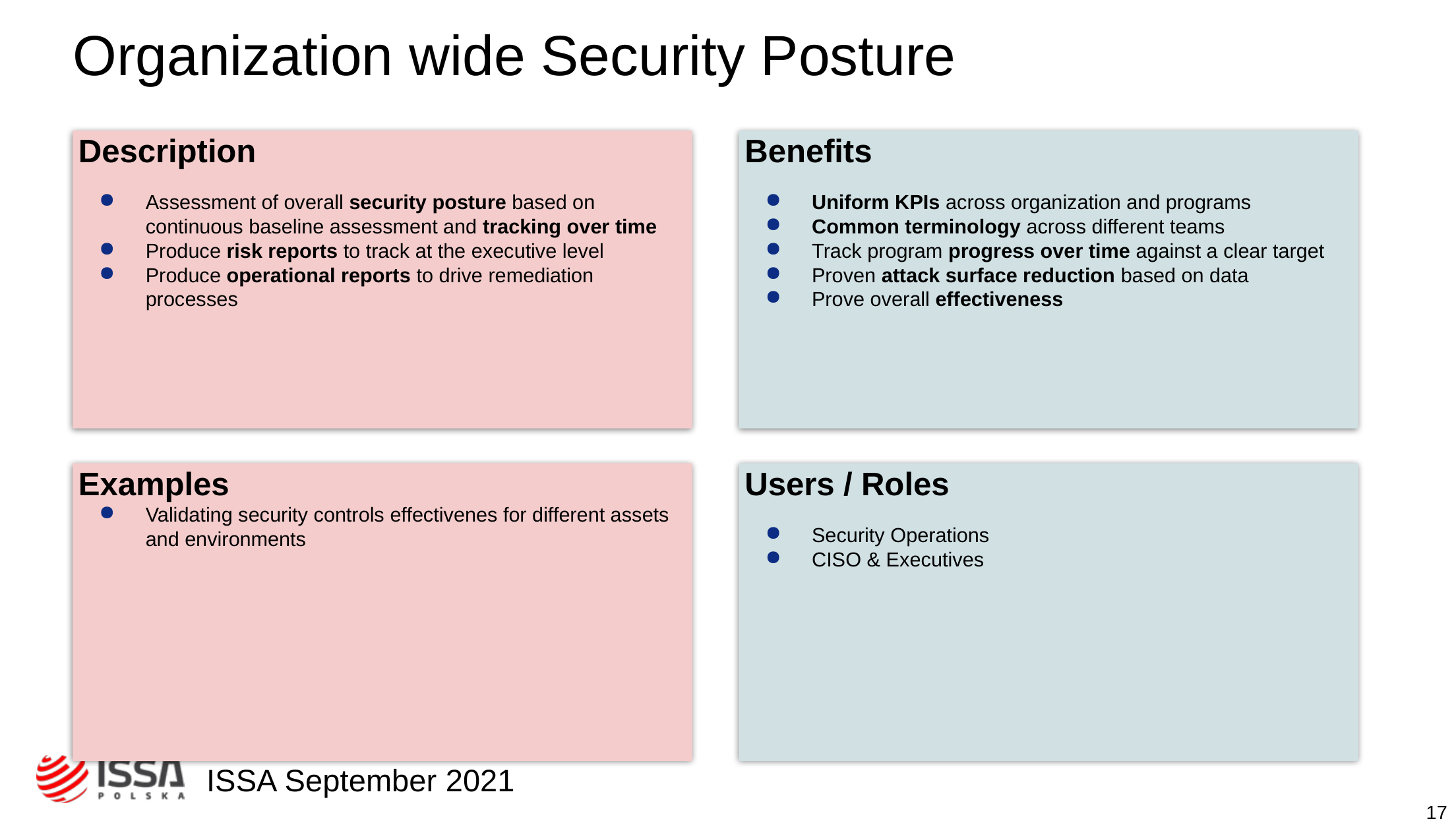

# Organization wide Security Posture
Benefits
Uniform KPIs across organization and programs
Common terminology across different teams
Track program progress over time against a clear target
Proven attack surface reduction based on data
Prove overall effectiveness
Description
Assessment of overall security posture based on continuous baseline assessment and tracking over time
Produce risk reports to track at the executive level
Produce operational reports to drive remediation processes

Examples
Validating security controls effectivenes for different assets and environments
Users / Roles
Security Operations
CISO & Executives